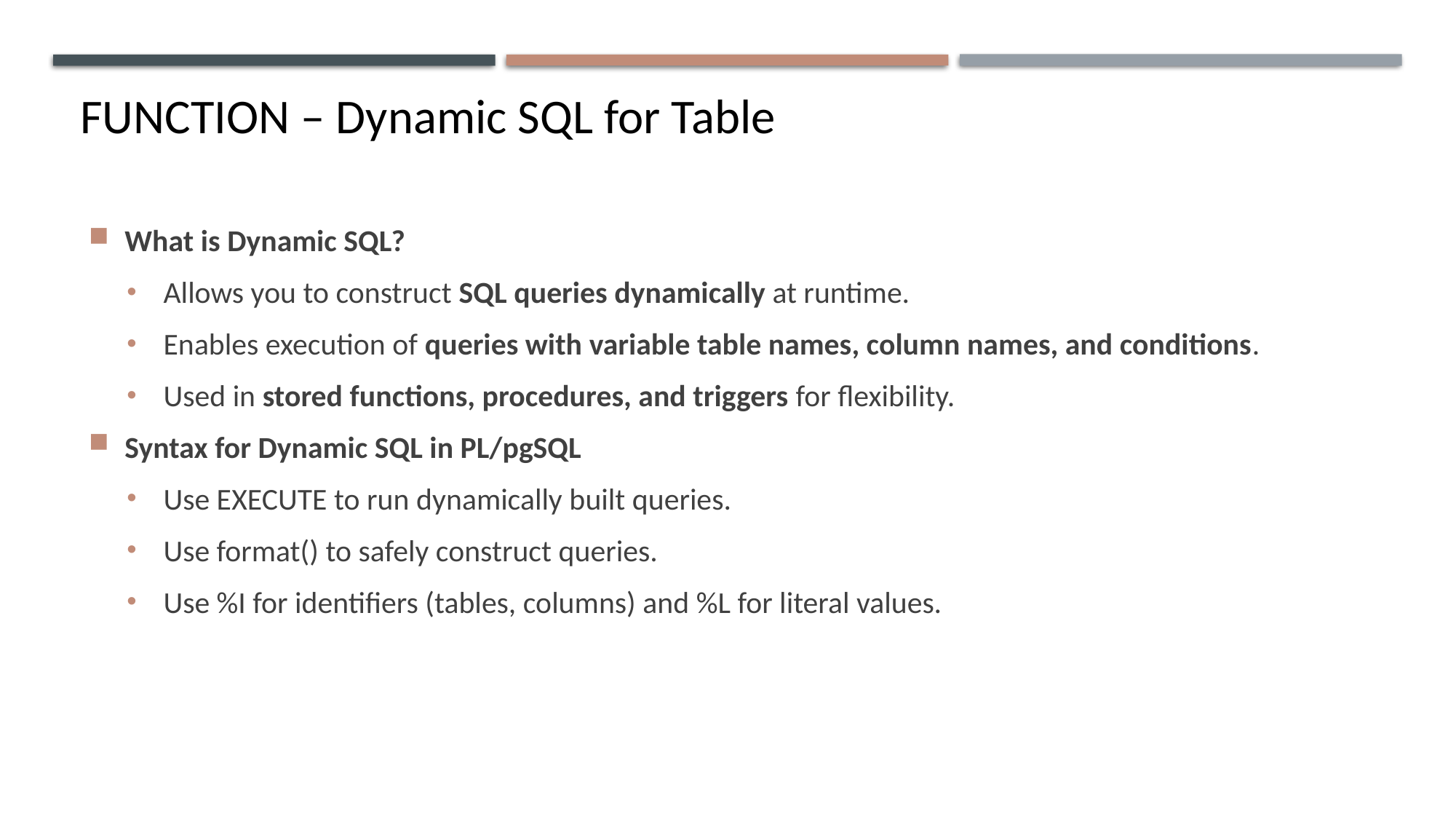

FUNCTION – Dynamic SQL for Table
What is Dynamic SQL?
Allows you to construct SQL queries dynamically at runtime.
Enables execution of queries with variable table names, column names, and conditions.
Used in stored functions, procedures, and triggers for flexibility.
Syntax for Dynamic SQL in PL/pgSQL
Use EXECUTE to run dynamically built queries.
Use format() to safely construct queries.
Use %I for identifiers (tables, columns) and %L for literal values.